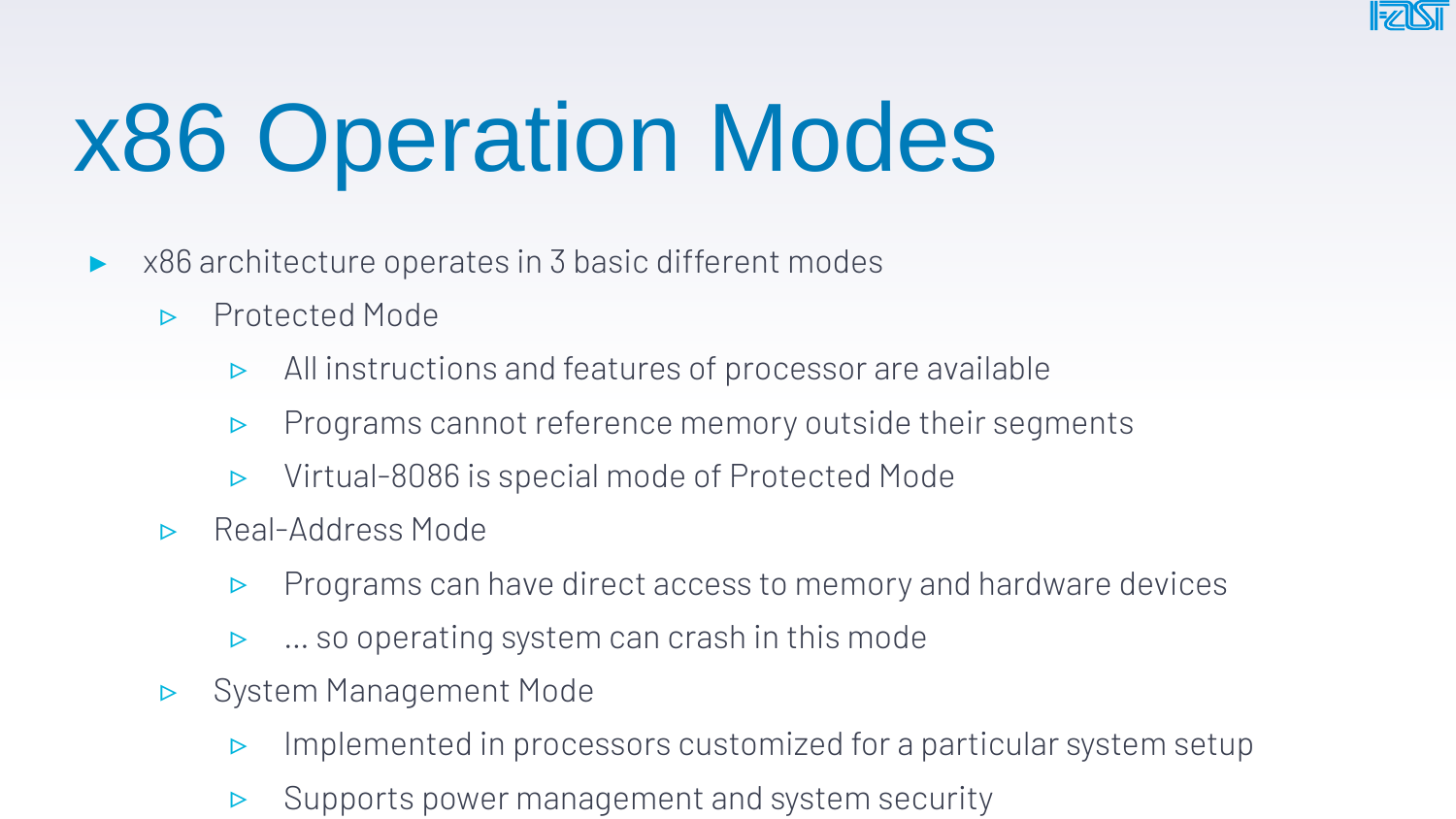

# x86 Operation Modes
x86 architecture operates in 3 basic different modes
Protected Mode
All instructions and features of processor are available
Programs cannot reference memory outside their segments
Virtual-8086 is special mode of Protected Mode
Real-Address Mode
Programs can have direct access to memory and hardware devices
… so operating system can crash in this mode
System Management Mode
Implemented in processors customized for a particular system setup
Supports power management and system security
59